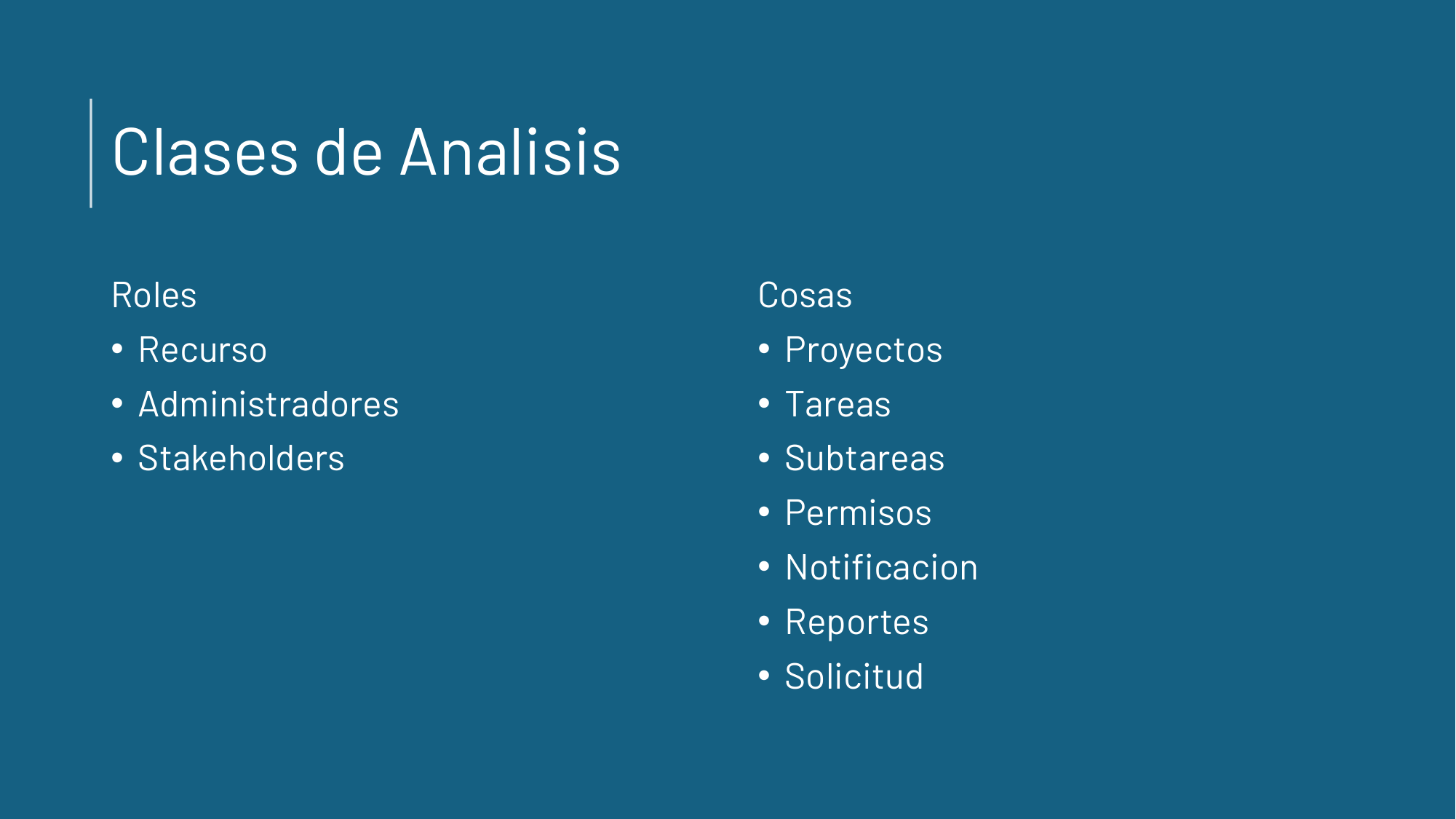

# Clases de Analisis
Roles
Recurso
Administradores
Stakeholders

Cosas
Proyectos
Tareas
Subtareas
Permisos
Notificacion
Reportes
Solicitud